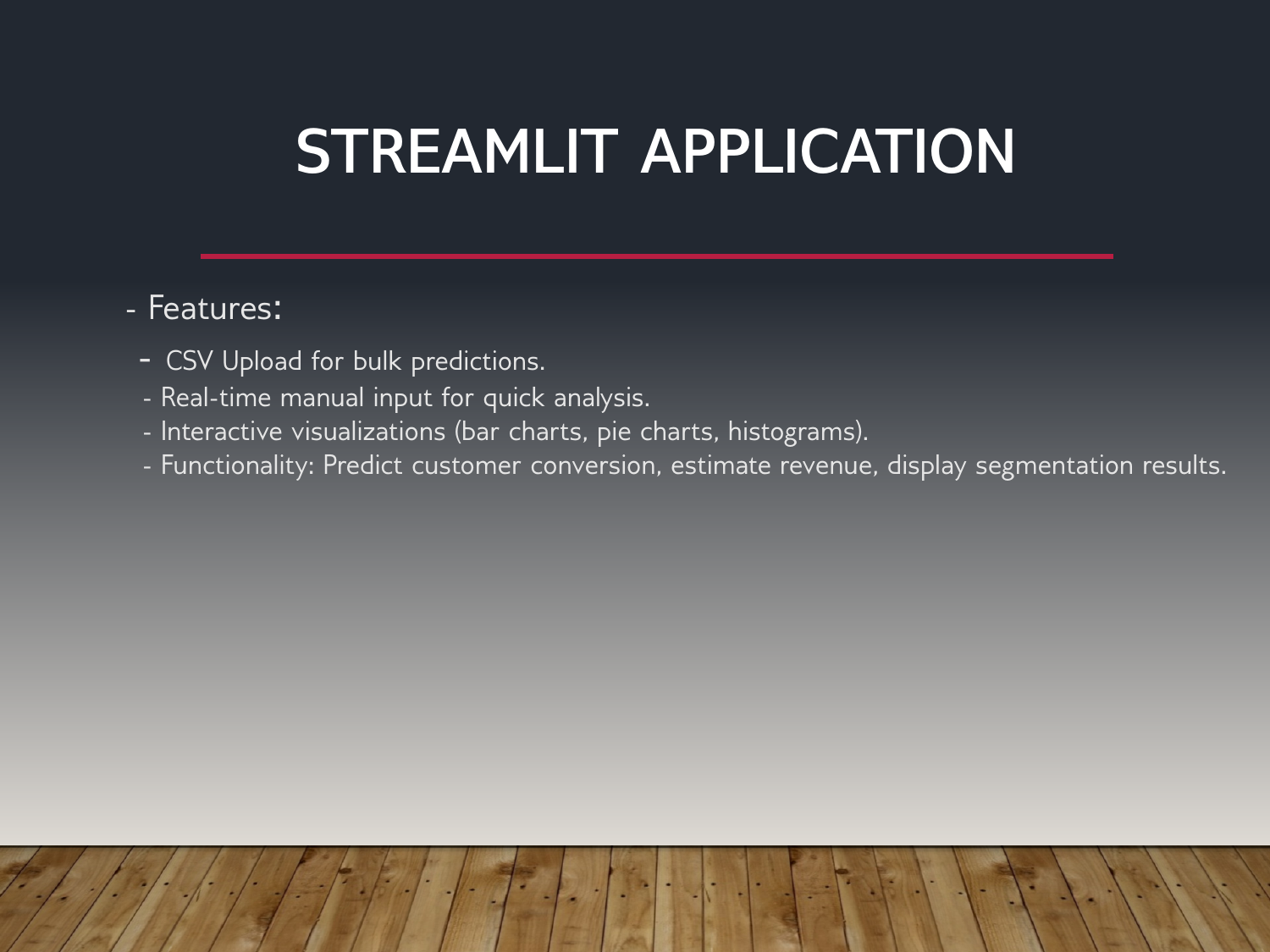

# Streamlit Application

- Features:
 - CSV Upload for bulk predictions.
  - Real-time manual input for quick analysis.
  - Interactive visualizations (bar charts, pie charts, histograms).
  - Functionality: Predict customer conversion, estimate revenue, display segmentation results.